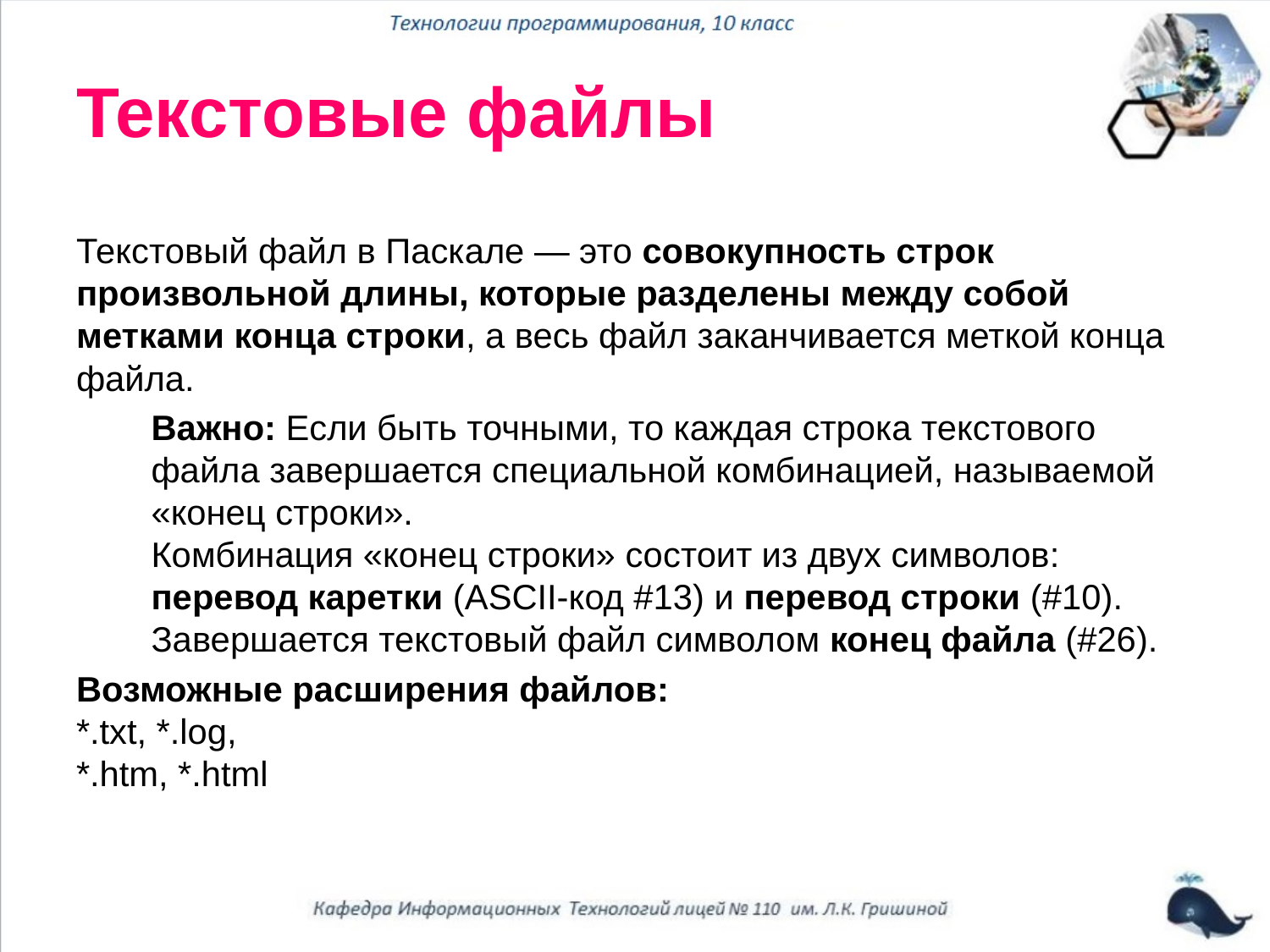

# Текстовые файлы
Текстовый файл в Паскале — это совокупность строк произвольной длины, которые разделены между собой метками конца строки, а весь файл заканчивается меткой конца файла.
Важно: Если быть точными, то каждая строка текстового файла завершается специальной комбинацией, называемой «конец строки».
Комбинация «конец строки» состоит из двух символов: перевод каретки (ASCII-код #13) и перевод строки (#10). Завершается текстовый файл символом конец файла (#26).
Возможные расширения файлов:
*.txt, *.log,
*.htm, *.html